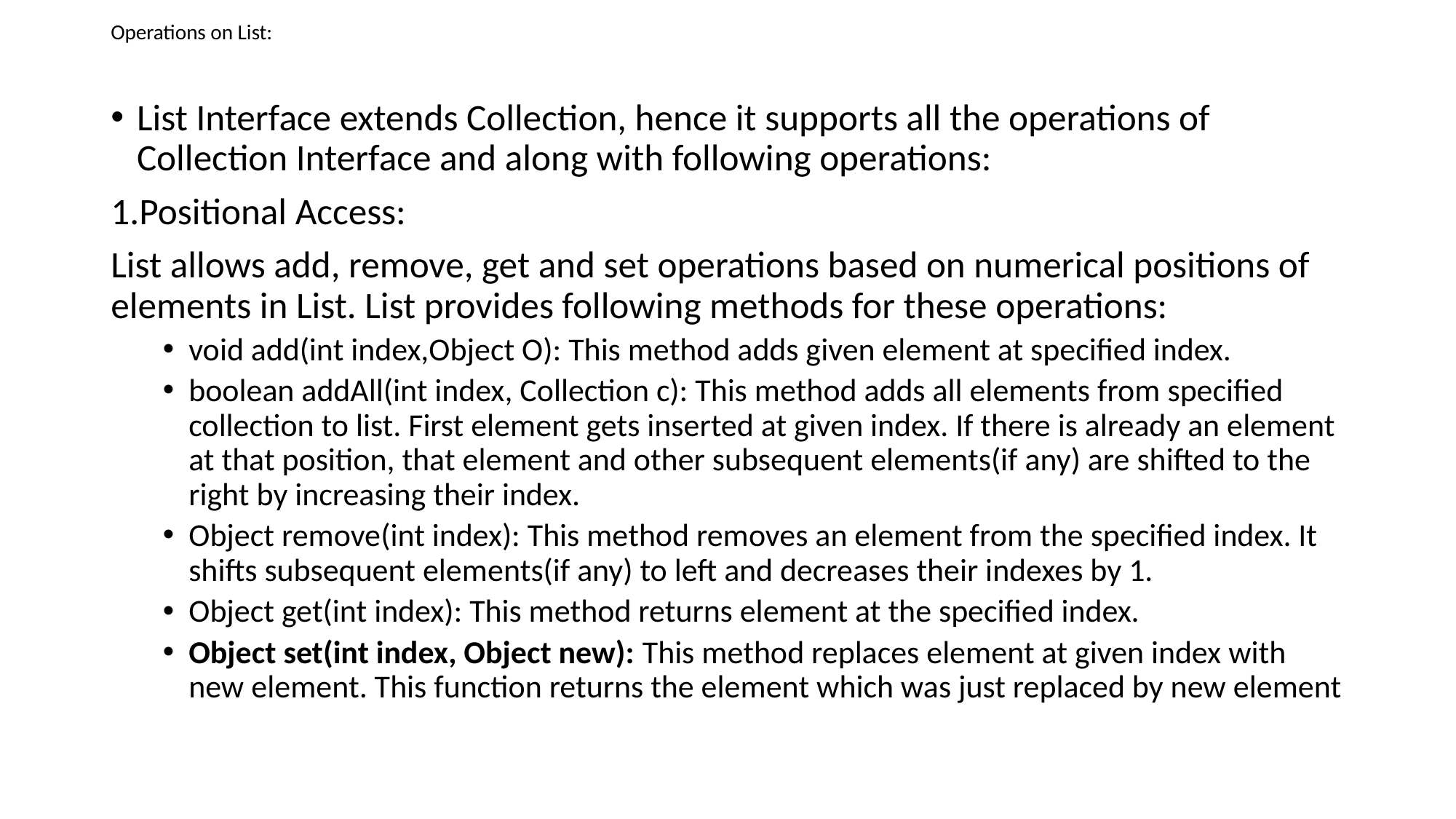

# Operations on List:
List Interface extends Collection, hence it supports all the operations of Collection Interface and along with following operations:
1.Positional Access:
List allows add, remove, get and set operations based on numerical positions of elements in List. List provides following methods for these operations:
void add(int index,Object O): This method adds given element at specified index.
boolean addAll(int index, Collection c): This method adds all elements from specified collection to list. First element gets inserted at given index. If there is already an element at that position, that element and other subsequent elements(if any) are shifted to the right by increasing their index.
Object remove(int index): This method removes an element from the specified index. It shifts subsequent elements(if any) to left and decreases their indexes by 1.
Object get(int index): This method returns element at the specified index.
Object set(int index, Object new): This method replaces element at given index with new element. This function returns the element which was just replaced by new element